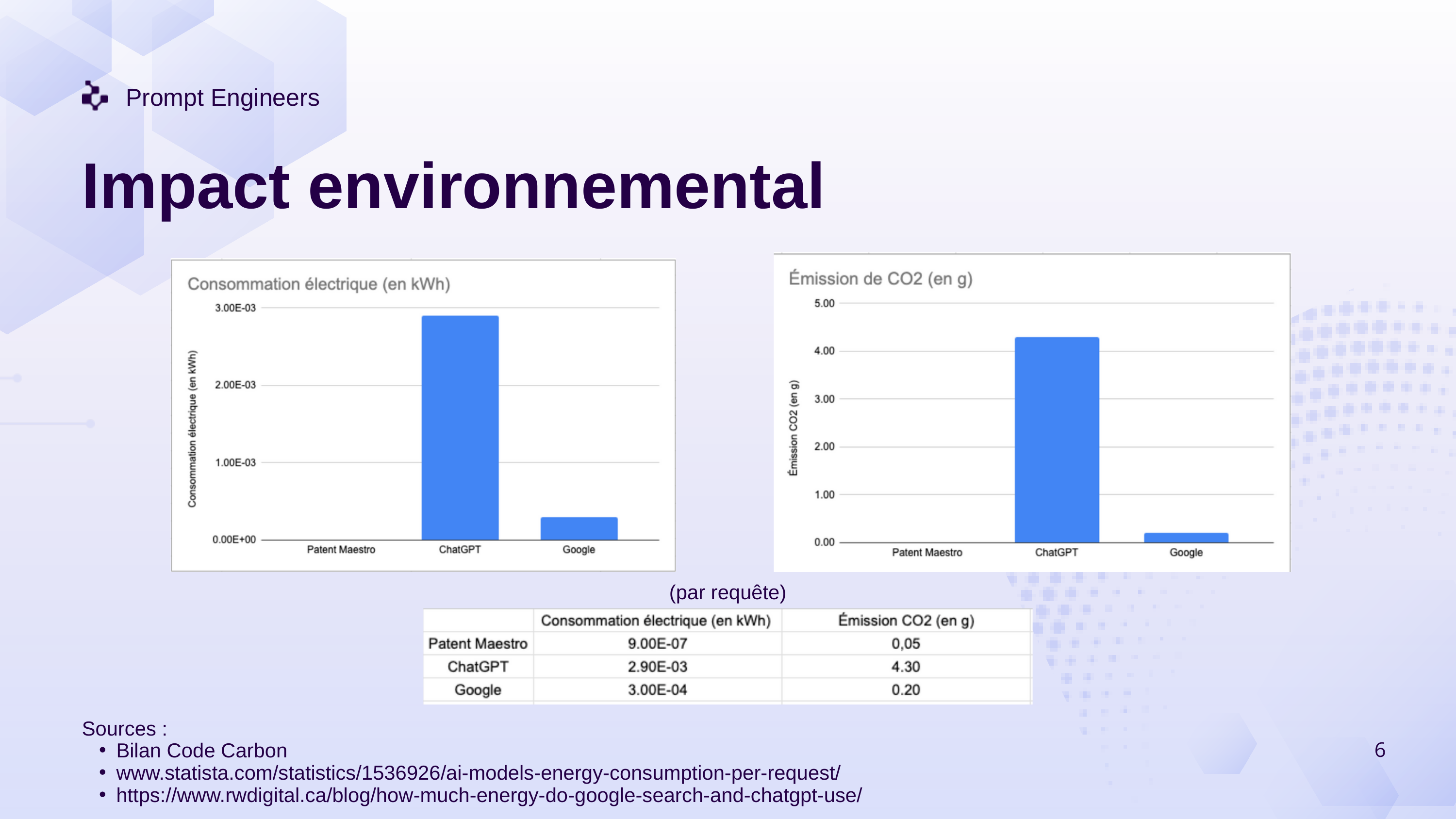

Prompt Engineers
Impact environnemental

(par requête)

Sources :
Bilan Code Carbon
www.statista.com/statistics/1536926/ai-models-energy-consumption-per-request/
https://www.rwdigital.ca/blog/how-much-energy-do-google-search-and-chatgpt-use/
6